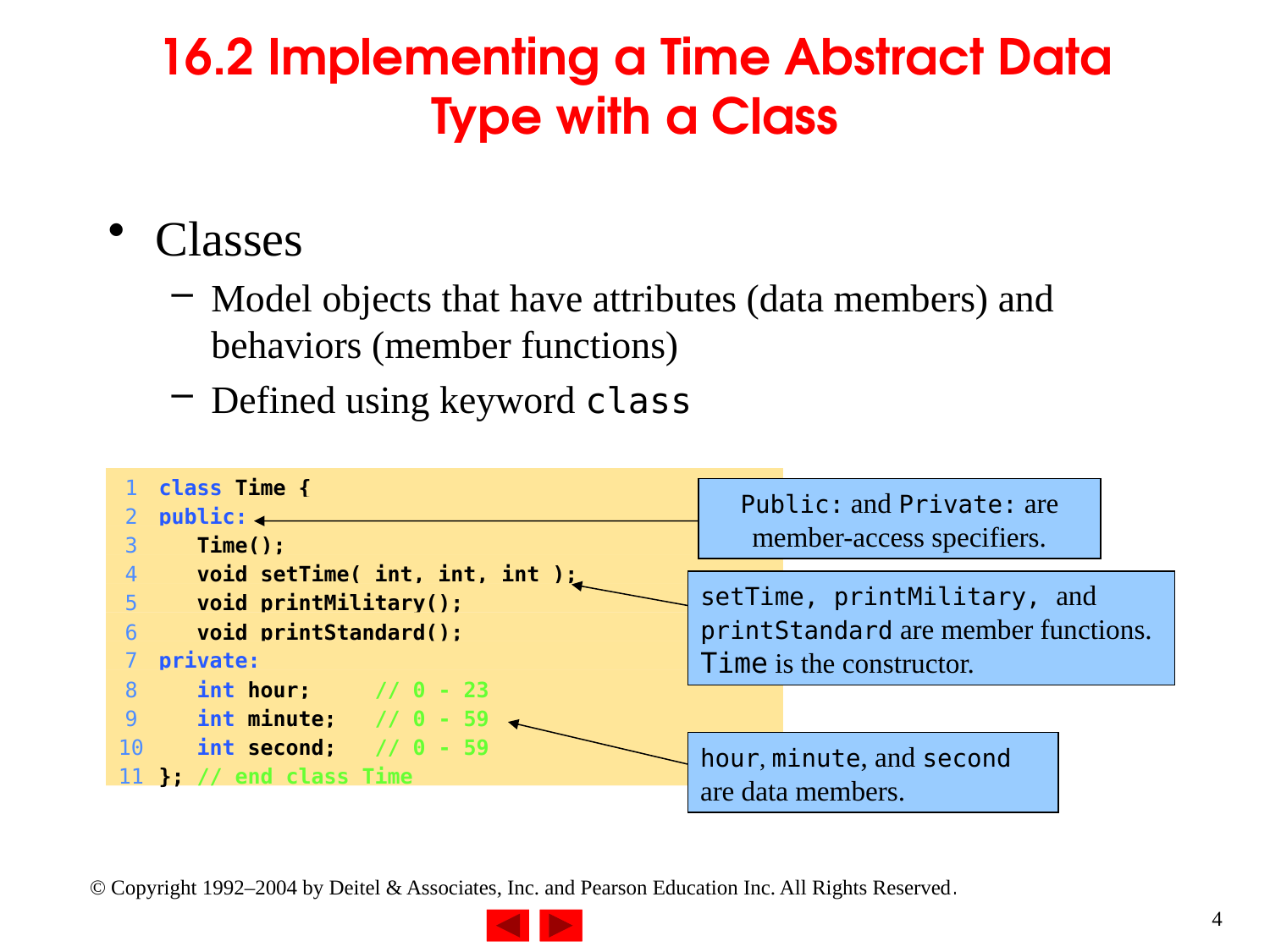

# 16.2 Implementing a Time Abstract Data Type with a Class
Classes
Model objects that have attributes (data members) and behaviors (member functions)
Defined using keyword class

	1	class Time {

	2	public:

	3	   Time();

	4	   void setTime( int, int, int );

	5	   void printMilitary();

	6	   void printStandard();

	7	private:

	8	   int hour;     // 0 - 23

	9	   int minute;   // 0 - 59

	10	   int second;   // 0 - 59

	11	}; // end class Time

Public: and Private: are member-access specifiers.

setTime, printMilitary, and printStandard are member functions.
Time is the constructor.

hour, minute, and second are data members.